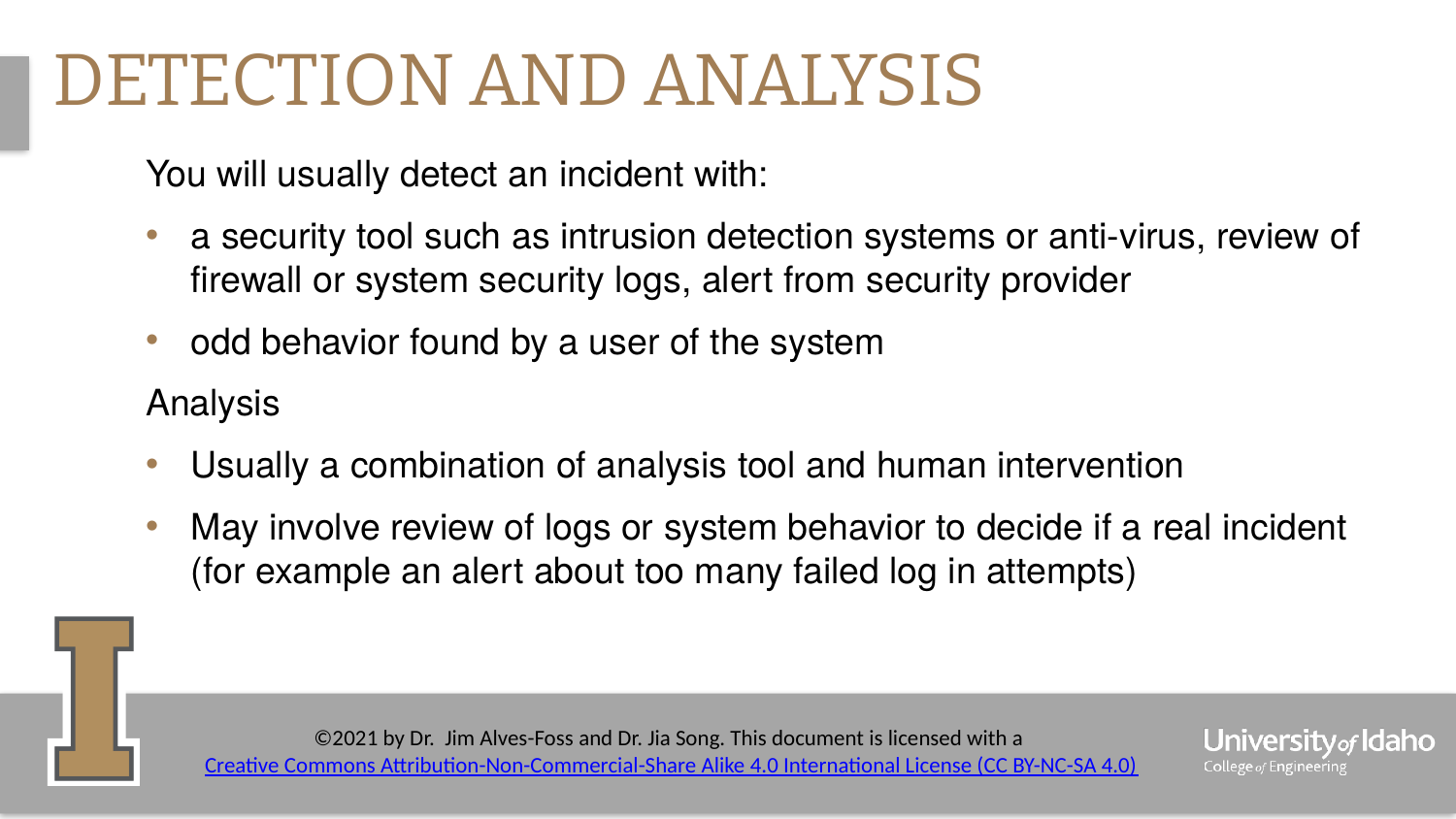

# detection and analysis
You will usually detect an incident with:
a security tool such as intrusion detection systems or anti-virus, review of firewall or system security logs, alert from security provider
odd behavior found by a user of the system
Analysis
Usually a combination of analysis tool and human intervention
May involve review of logs or system behavior to decide if a real incident (for example an alert about too many failed log in attempts)